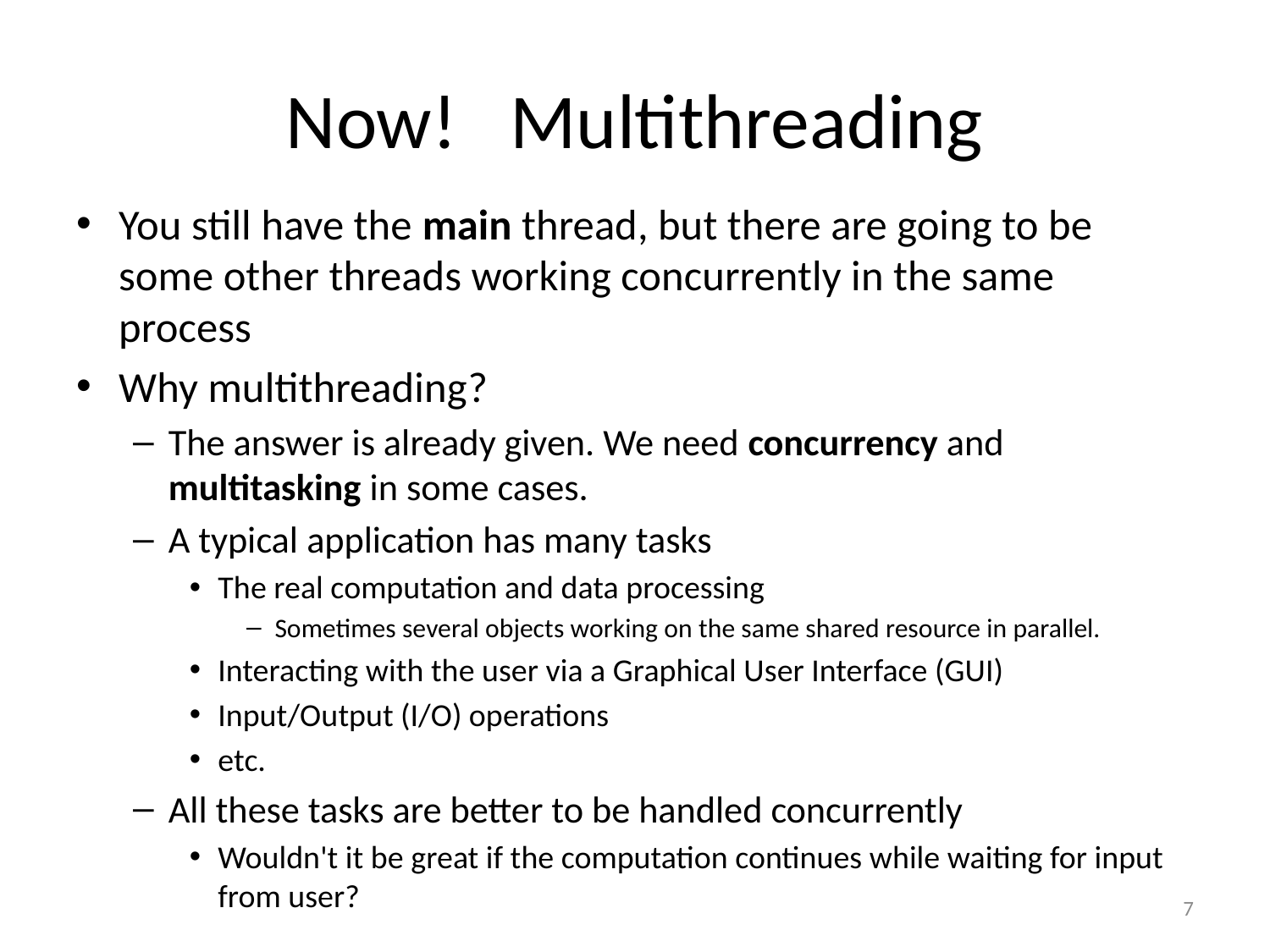

# Now!   Multithreading
You still have the main thread, but there are going to be some other threads working concurrently in the same process
Why multithreading?
The answer is already given. We need concurrency and multitasking in some cases.
A typical application has many tasks
The real computation and data processing
Sometimes several objects working on the same shared resource in parallel.
Interacting with the user via a Graphical User Interface (GUI)
Input/Output (I/O) operations
etc.
All these tasks are better to be handled concurrently
Wouldn't it be great if the computation continues while waiting for input from user?

7